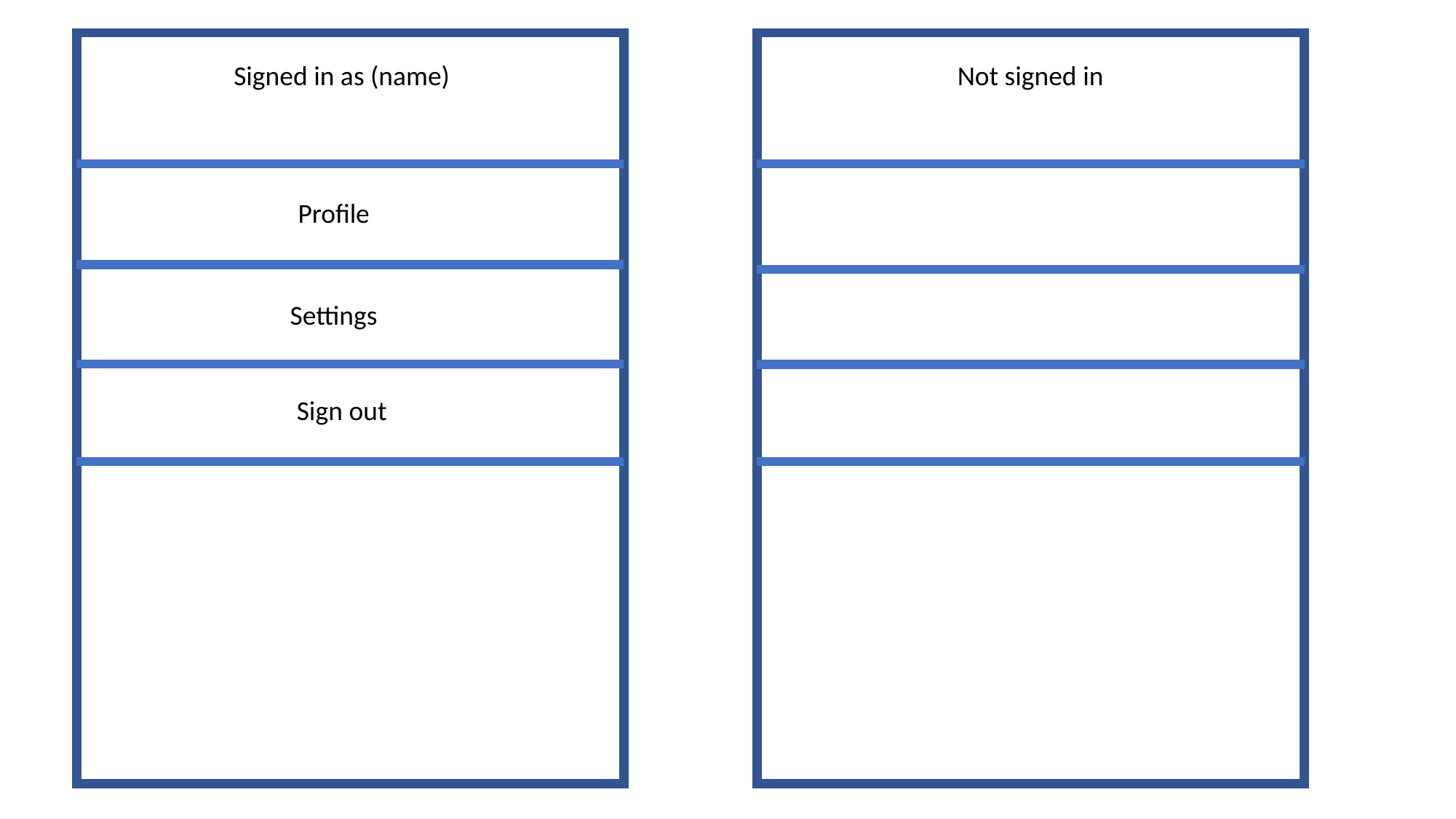

Signed in as (name)
Not signed in
Profile
Settings
Sign out